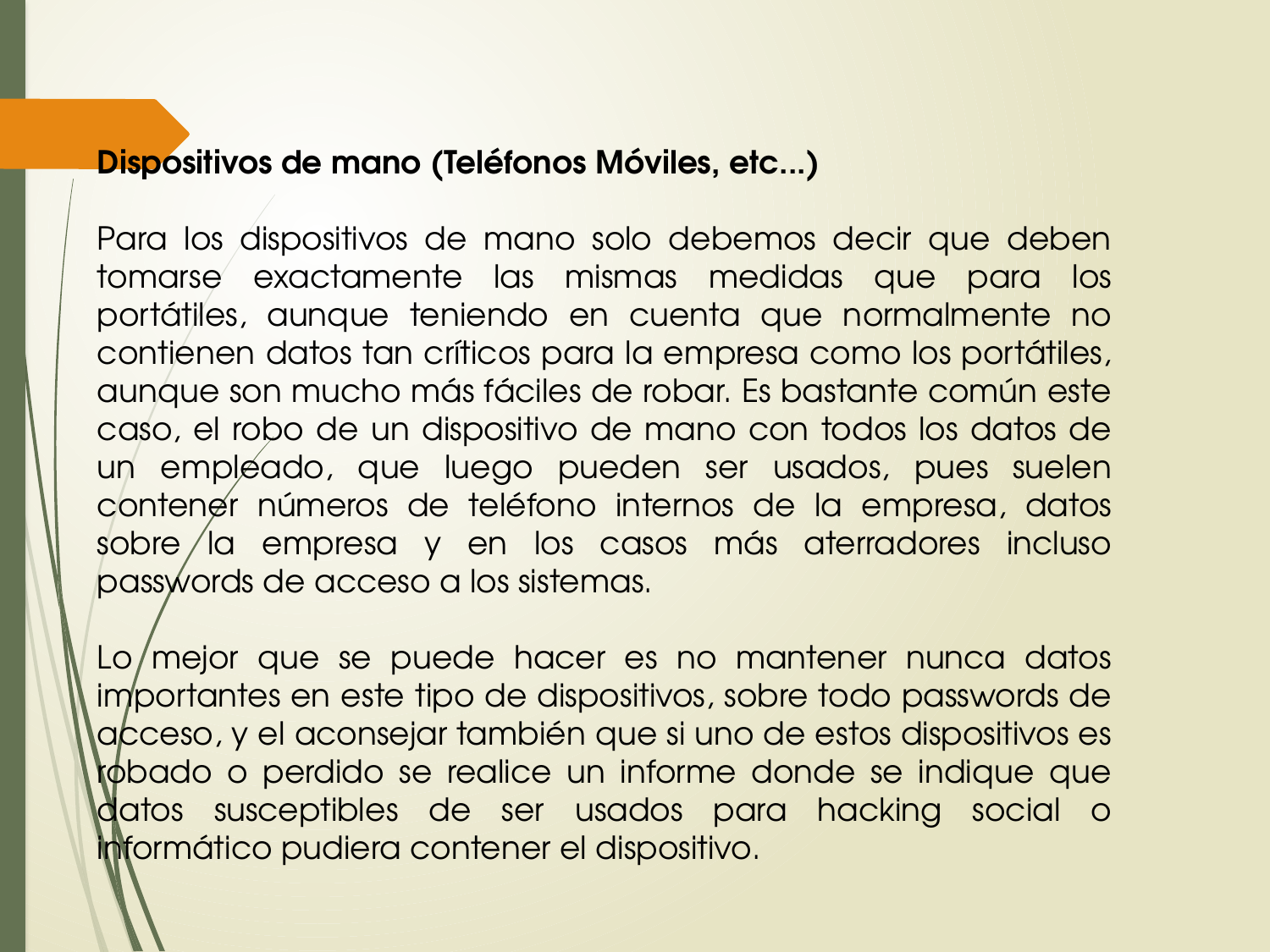

Dispositivos de mano (Teléfonos Móviles, etc...)

Para los dispositivos de mano solo debemos decir que deben tomarse exactamente las mismas medidas que para los portátiles, aunque teniendo en cuenta que normalmente no contienen datos tan críticos para la empresa como los portátiles, aunque son mucho más fáciles de robar. Es bastante común este caso, el robo de un dispositivo de mano con todos los datos de un empleado, que luego pueden ser usados, pues suelen contener números de teléfono internos de la empresa, datos sobre la empresa y en los casos más aterradores incluso passwords de acceso a los sistemas.

Lo mejor que se puede hacer es no mantener nunca datos importantes en este tipo de dispositivos, sobre todo passwords de acceso, y el aconsejar también que si uno de estos dispositivos es robado o perdido se realice un informe donde se indique que datos susceptibles de ser usados para hacking social o informático pudiera contener el dispositivo.